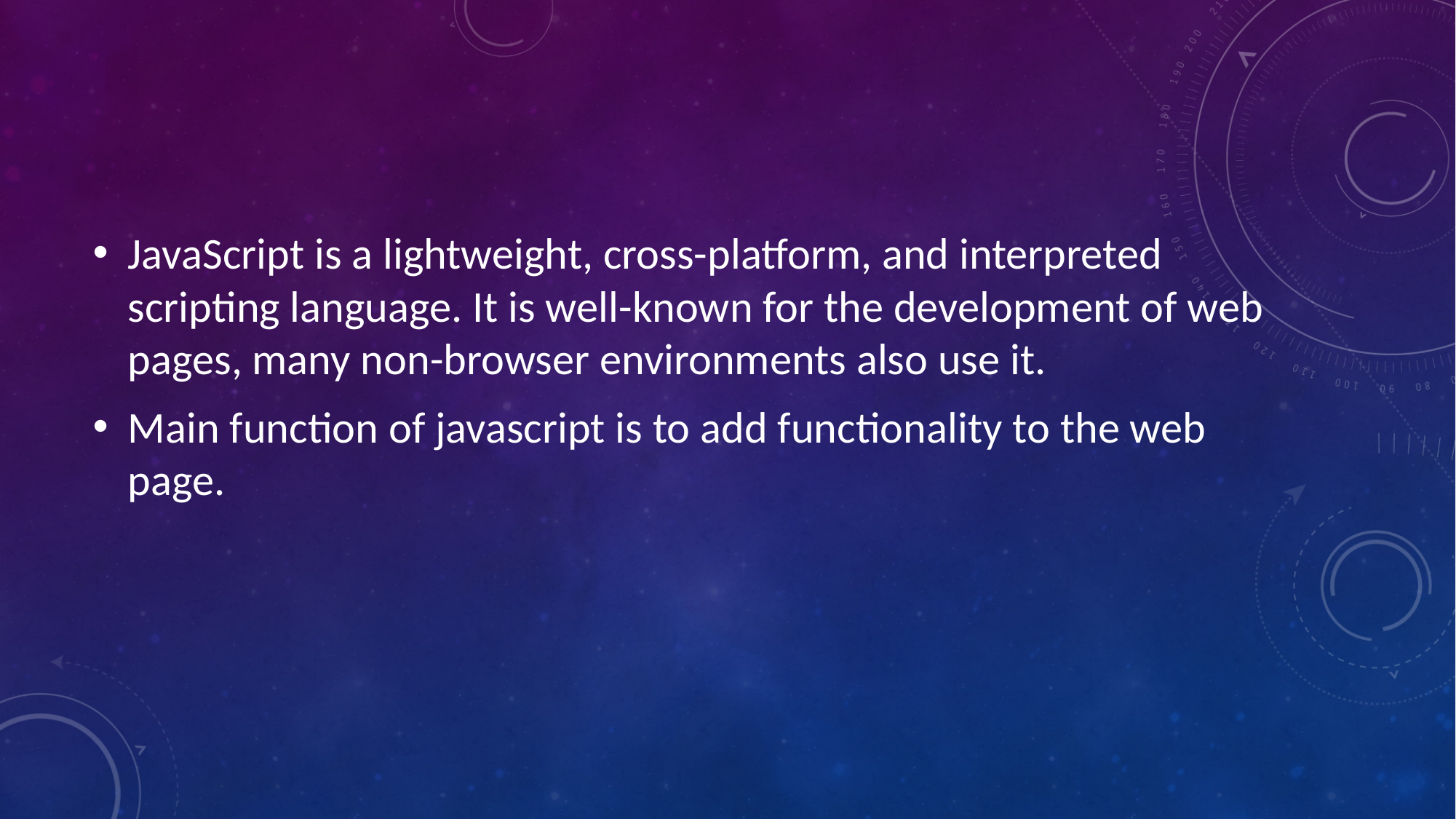

JavaScript is a lightweight, cross-platform, and interpreted scripting language. It is well-known for the development of web pages, many non-browser environments also use it.
Main function of javascript is to add functionality to the web page.